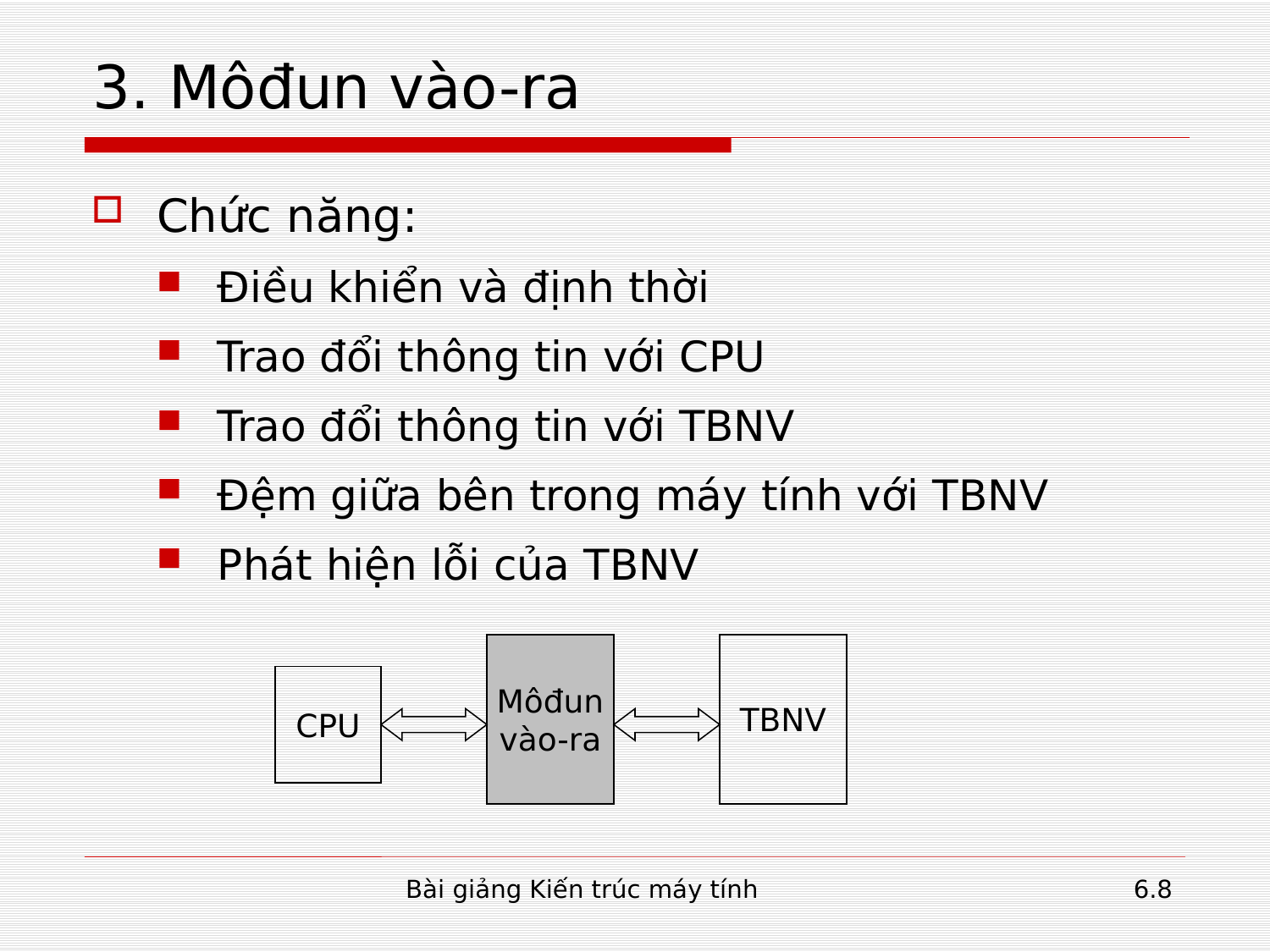

# 3. Môđun vào-ra
Chức năng:
Điều khiển và định thời
Trao đổi thông tin với CPU
Trao đổi thông tin với TBNV
Đệm giữa bên trong máy tính với TBNV
Phát hiện lỗi của TBNV
Môđun
vào-ra
TBNV
CPU

Bài giảng Kiến trúc máy tính
6.8